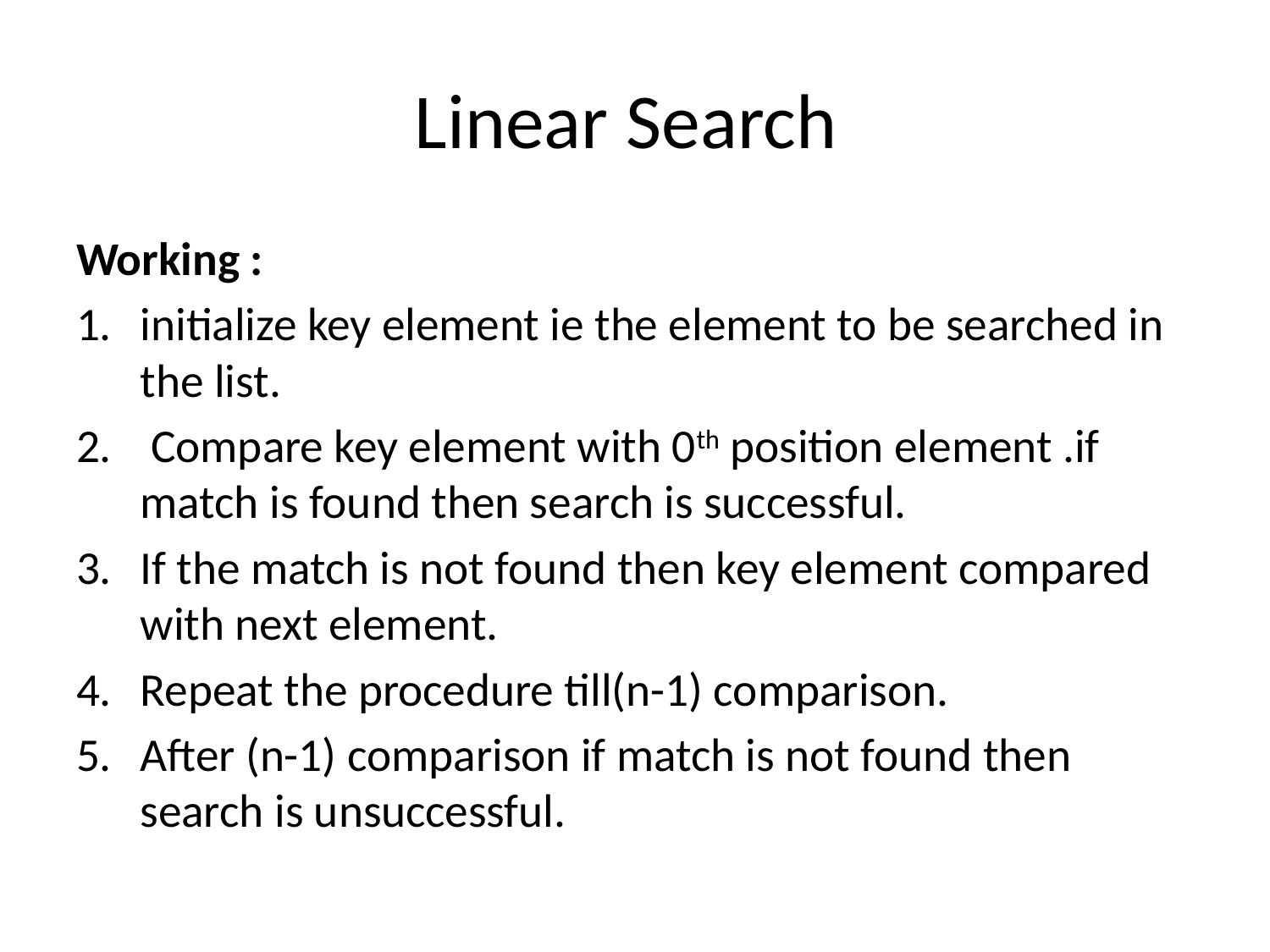

# Linear Search
Working :
initialize key element ie the element to be searched in the list.
 Compare key element with 0th position element .if match is found then search is successful.
If the match is not found then key element compared with next element.
Repeat the procedure till(n-1) comparison.
After (n-1) comparison if match is not found then search is unsuccessful.